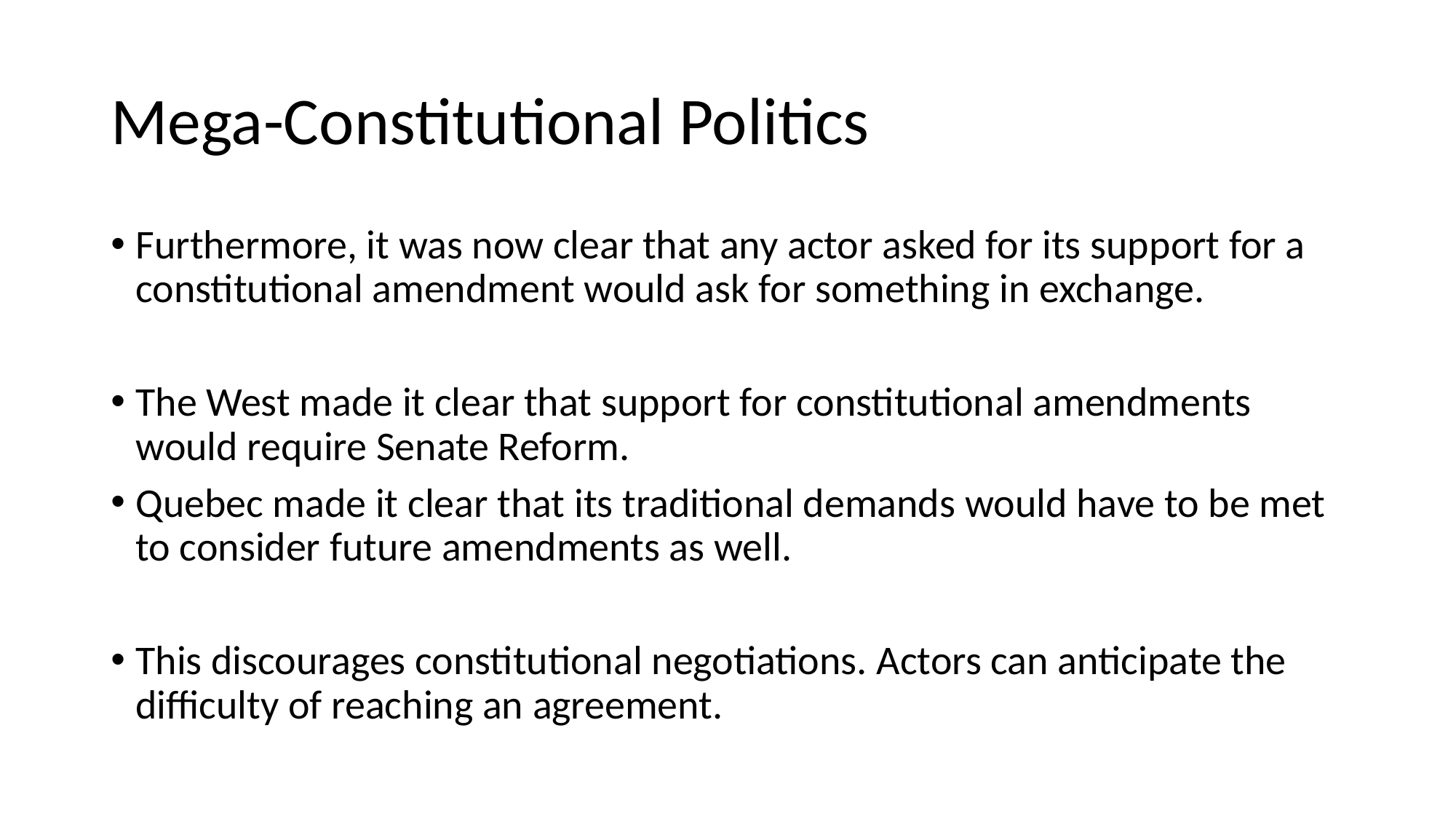

# Mega-Constitutional Politics
Furthermore, it was now clear that any actor asked for its support for a constitutional amendment would ask for something in exchange.

The West made it clear that support for constitutional amendments would require Senate Reform.
Quebec made it clear that its traditional demands would have to be met to consider future amendments as well.

This discourages constitutional negotiations. Actors can anticipate the difficulty of reaching an agreement.